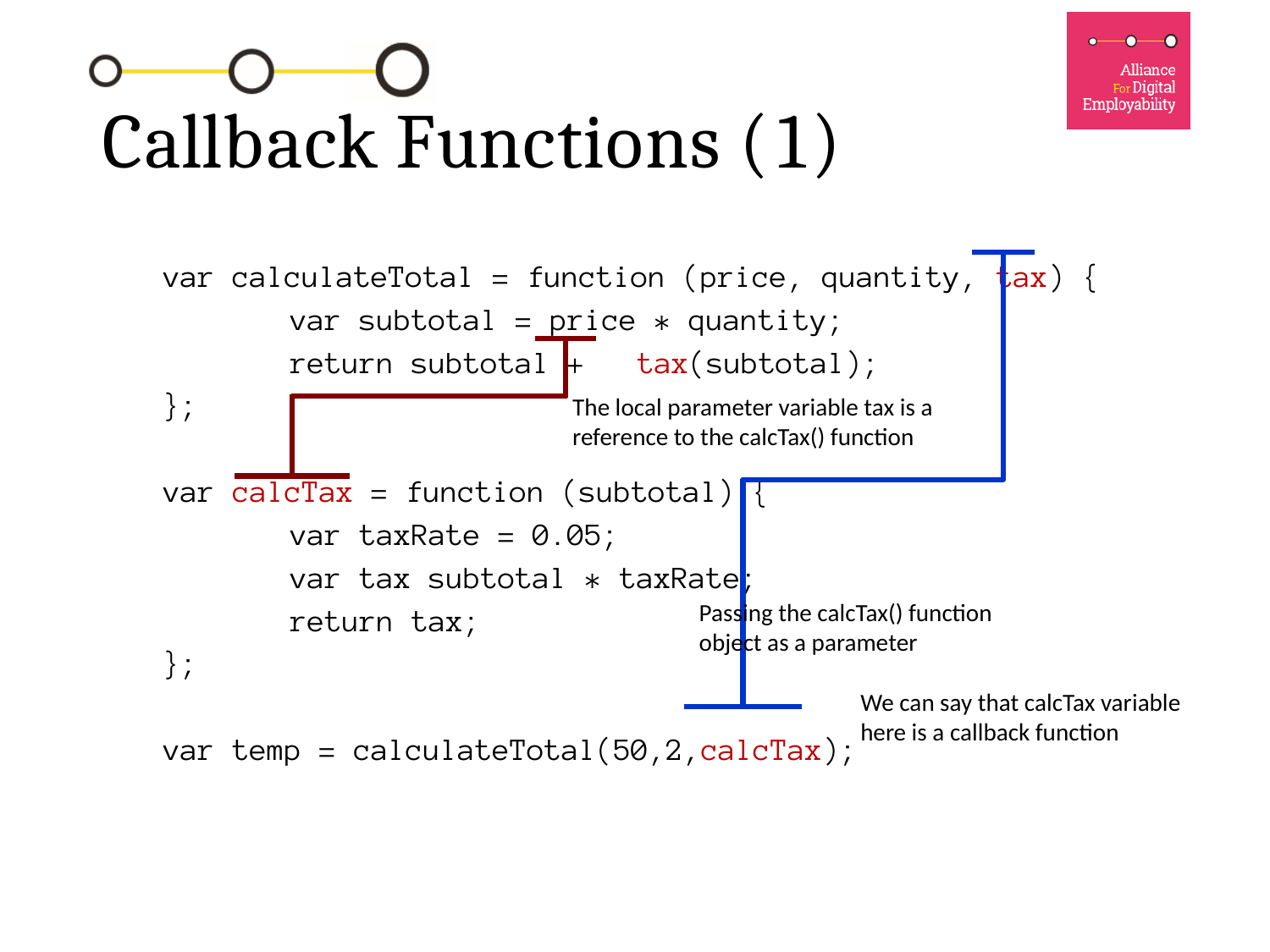

# Callback Functions (1)
var calculateTotal = function (price, quantity, tax) {
	var subtotal = price * quantity;
	return subtotal +   tax(subtotal);
};

var calcTax = function (subtotal) {
	var taxRate = 0.05;
	var tax subtotal * taxRate;
	return tax;
};

var temp = calculateTotal(50,2,calcTax);
The local parameter variable tax is a
reference to the calcTax() function
Passing the calcTax() function
object as a parameter
We can say that calcTax variable
here is a callback function